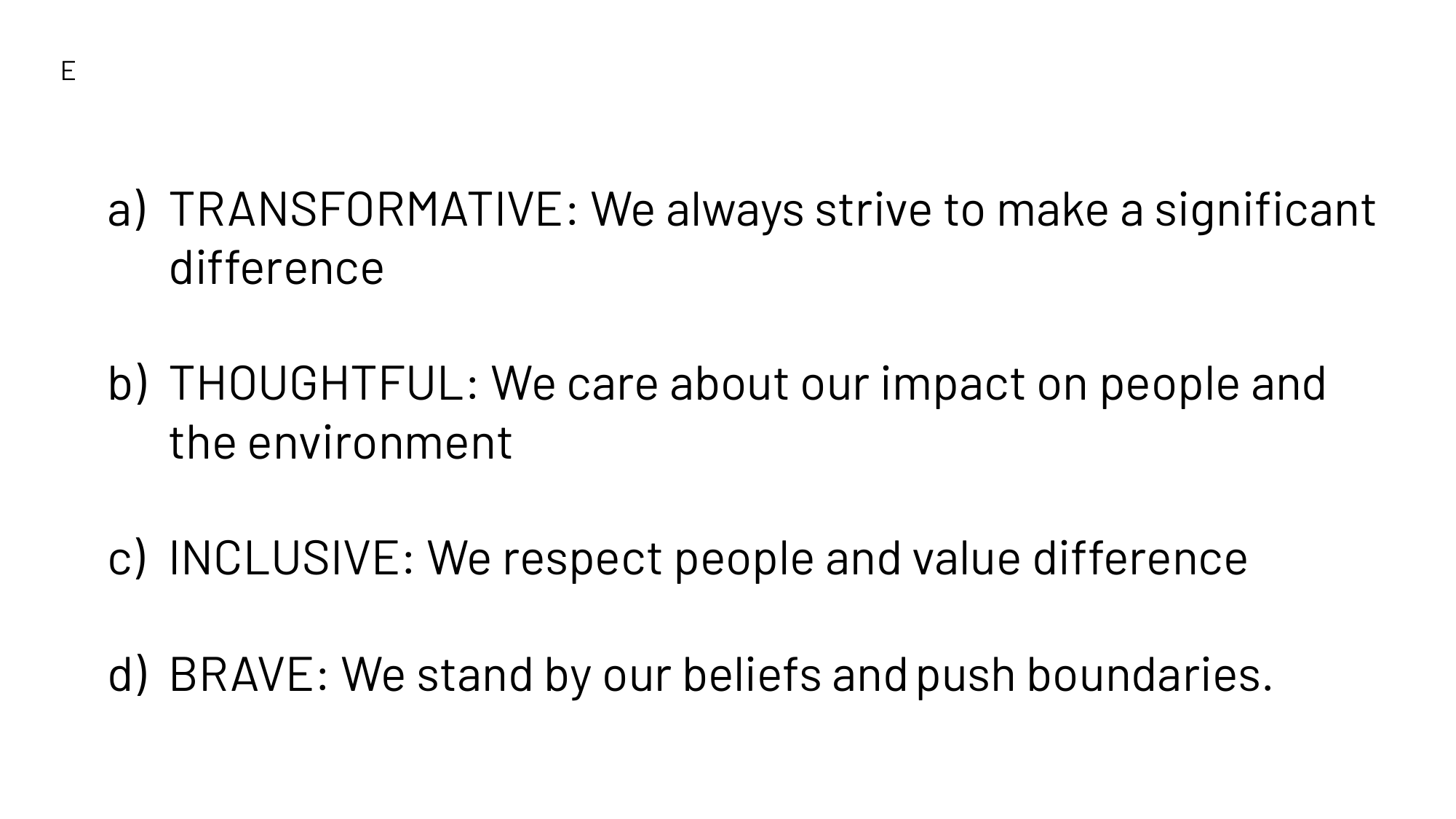

E
TRANSFORMATIVE: We always strive to make a significant difference

THOUGHTFUL: We care about our impact on people and the environment

INCLUSIVE: We respect people and value difference

BRAVE: We stand by our beliefs and push boundaries.